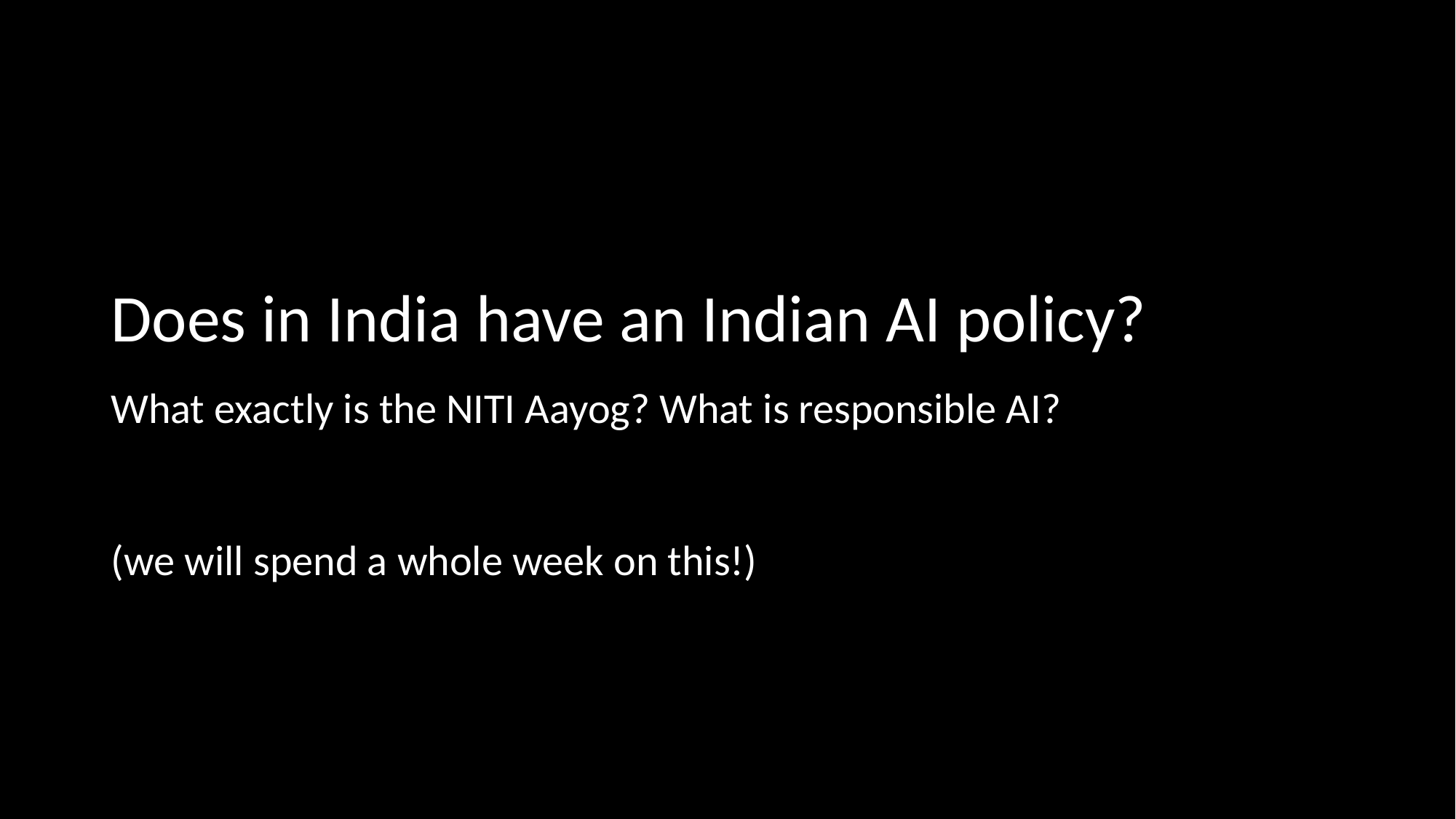

# Does in India have an Indian AI policy? What exactly is the NITI Aayog? What is responsible AI? (we will spend a whole week on this!)